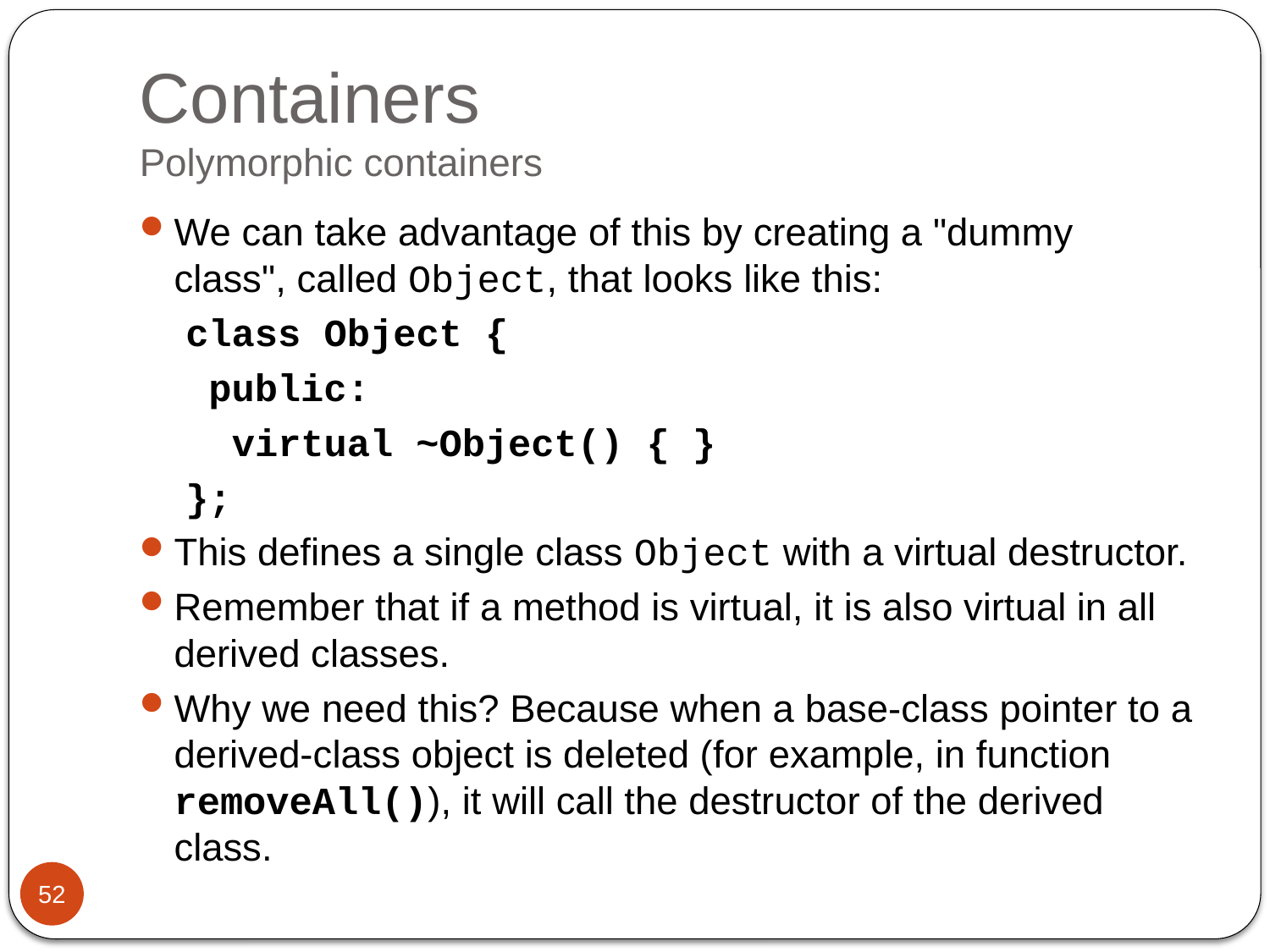

# Containers Polymorphic containers
We can take advantage of this by creating a "dummy class", called Object, that looks like this:
  class Object {
   public:
    virtual ~Object() { }
  };
This defines a single class Object with a virtual destructor.
Remember that if a method is virtual, it is also virtual in all
derived classes.
Why we need this? Because when a base-class pointer to a derived-class object is deleted (for example, in function removeAll()), it will call the destructor of the derived class.

52